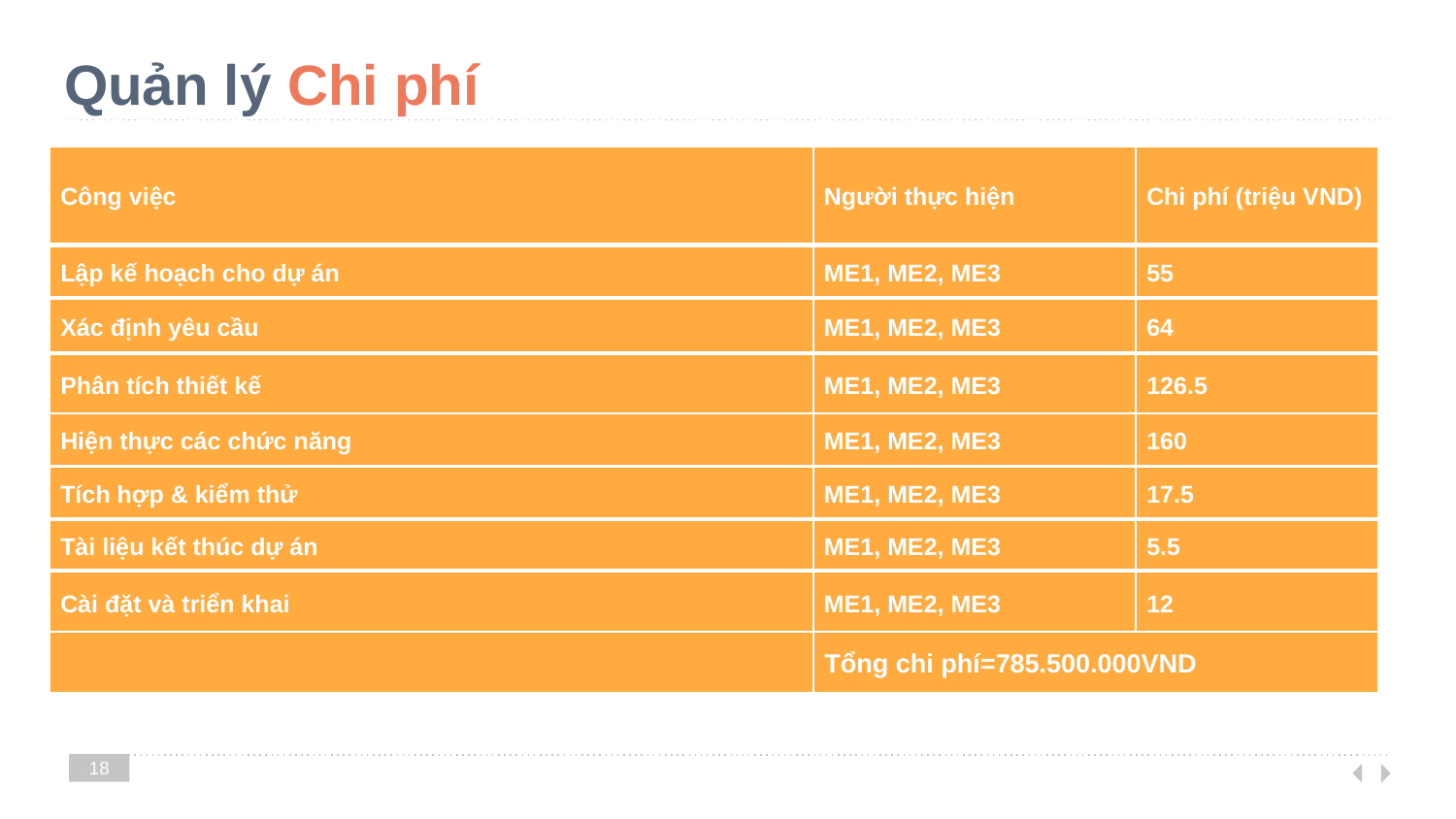

# Quản lý Chi phí
| Công việc | Người thực hiện | Chi phí (triệu VND) |
| --- | --- | --- |
| Lập kế hoạch cho dự án | ME1, ME2, ME3 | 55 |
| --- | --- | --- |
| Xác định yêu cầu | ME1, ME2, ME3 | 64 |
| --- | --- | --- |
| Phân tích thiết kế | ME1, ME2, ME3 | 126.5 |
| --- | --- | --- |
| Hiện thực các chức năng | ME1, ME2, ME3 | 160 |
| --- | --- | --- |
| Tích hợp & kiểm thử | ME1, ME2, ME3 | 17.5 |
| --- | --- | --- |
| Tài liệu kết thúc dự án | ME1, ME2, ME3 | 5.5 |
| --- | --- | --- |
| Cài đặt và triển khai | ME1, ME2, ME3 | 12 |
| --- | --- | --- |
|  | Tổng chi phí=785.500.000VND |
| --- | --- |
18